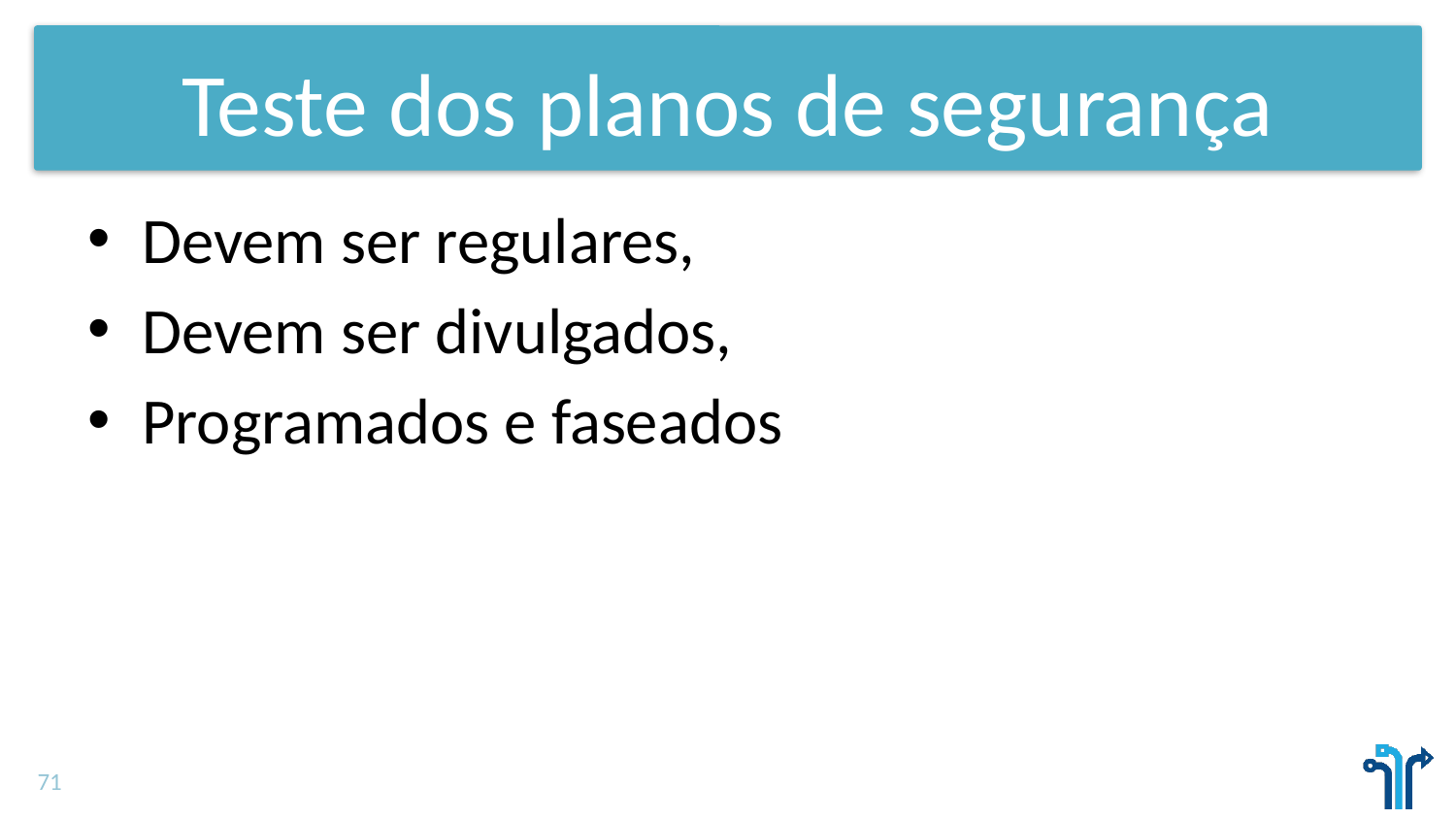

# Teste dos planos de segurança
Devem ser regulares,
Devem ser divulgados,
Programados e faseados
71